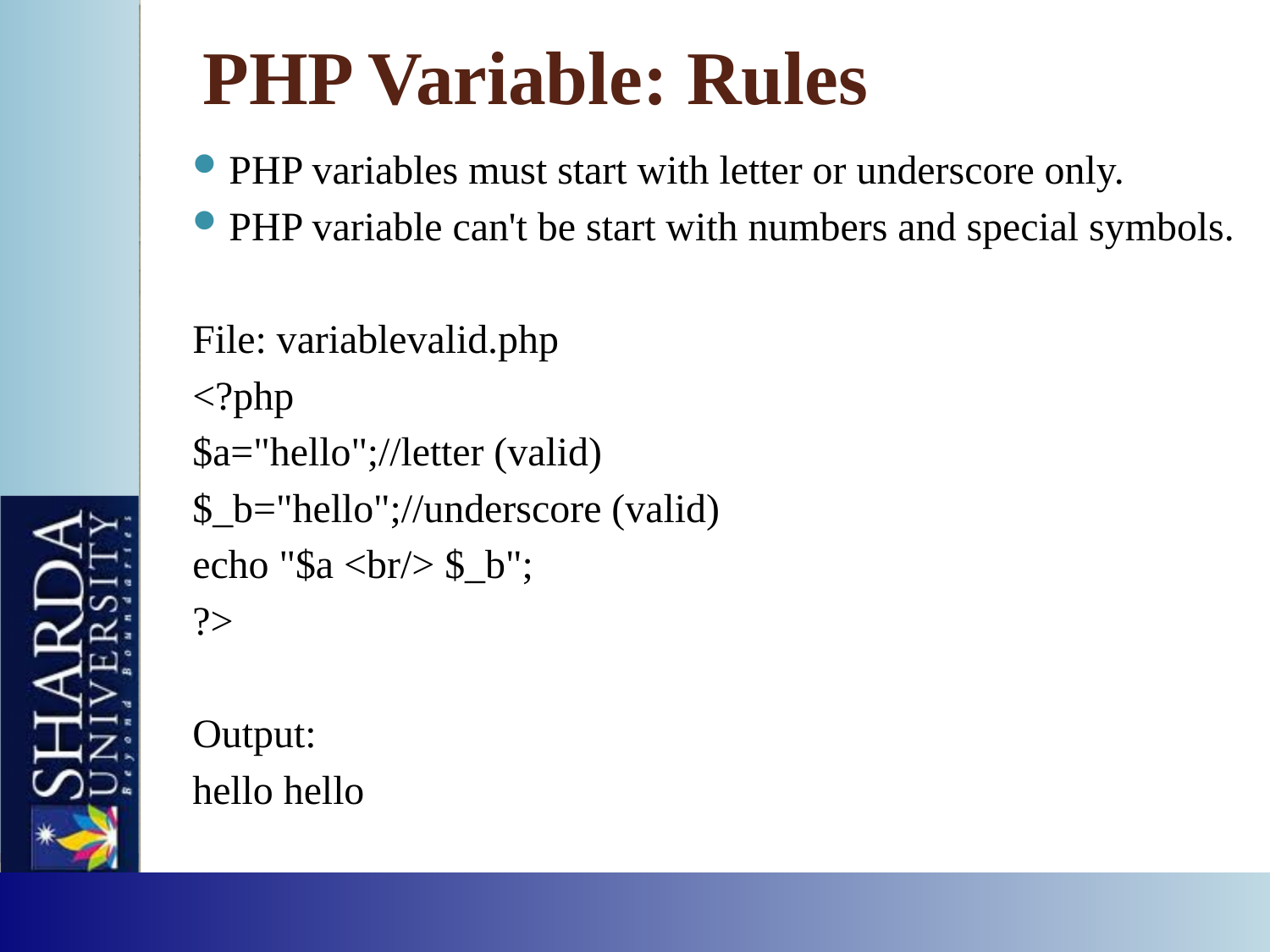

# PHP Variable: Rules
PHP variables must start with letter or underscore only.
PHP variable can't be start with numbers and special symbols.

File: variablevalid.php
<?php
$a="hello";//letter (valid)
$_b="hello";//underscore (valid)
echo "$a <br/> $_b";
?>

Output:
hello hello